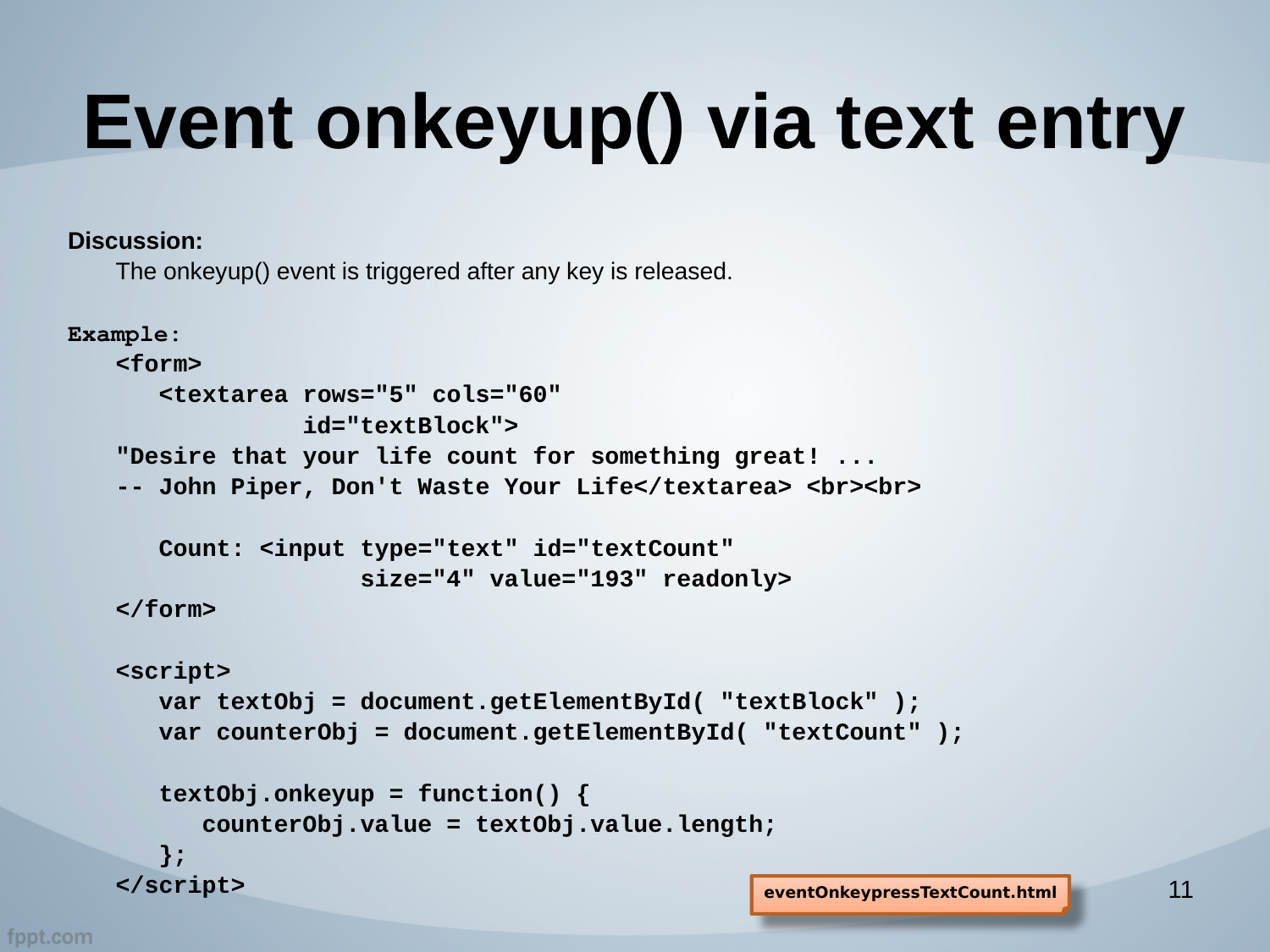

# Event onkeyup() via text entry
Discussion:
The onkeyup() event is triggered after any key is released.

Example:
<form>
   <textarea rows="5" cols="60"
             id="textBlock">
"Desire that your life count for something great! ...
-- John Piper, Don't Waste Your Life</textarea> <br><br>

   Count: <input type="text" id="textCount"
                 size="4" value="193" readonly>
</form>

<script>
   var textObj = document.getElementById( "textBlock" );
   var counterObj = document.getElementById( "textCount" );

   textObj.onkeyup = function() {
      counterObj.value = textObj.value.length;
   };
</script>
11
eventOnkeypressTextCount.html